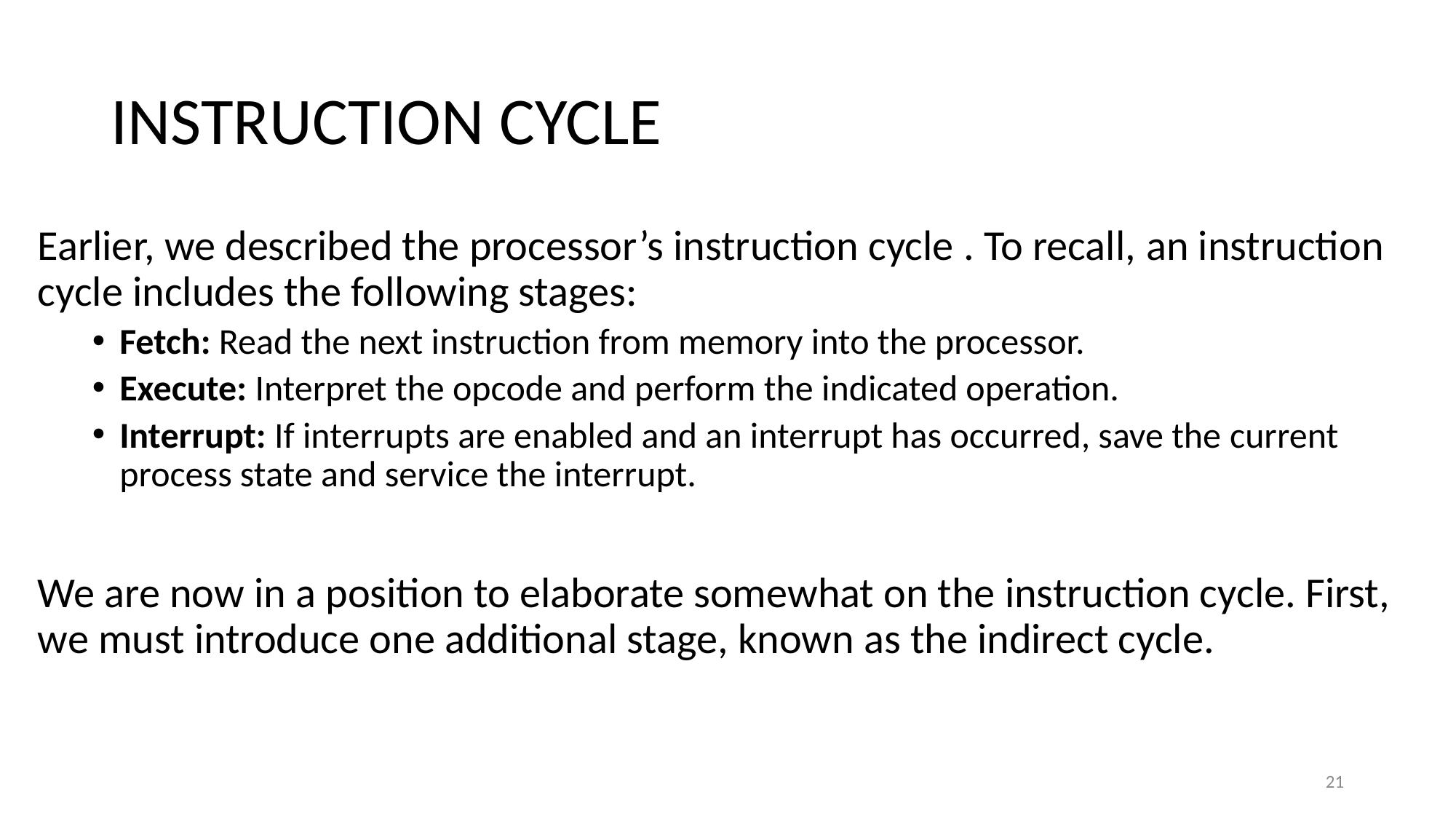

# INSTRUCTION CYCLE
Earlier, we described the processor’s instruction cycle . To recall, an instruction cycle includes the following stages:
Fetch: Read the next instruction from memory into the processor.
Execute: Interpret the opcode and perform the indicated operation.
Interrupt: If interrupts are enabled and an interrupt has occurred, save the current process state and service the interrupt.

We are now in a position to elaborate somewhat on the instruction cycle. First, we must introduce one additional stage, known as the indirect cycle.
21